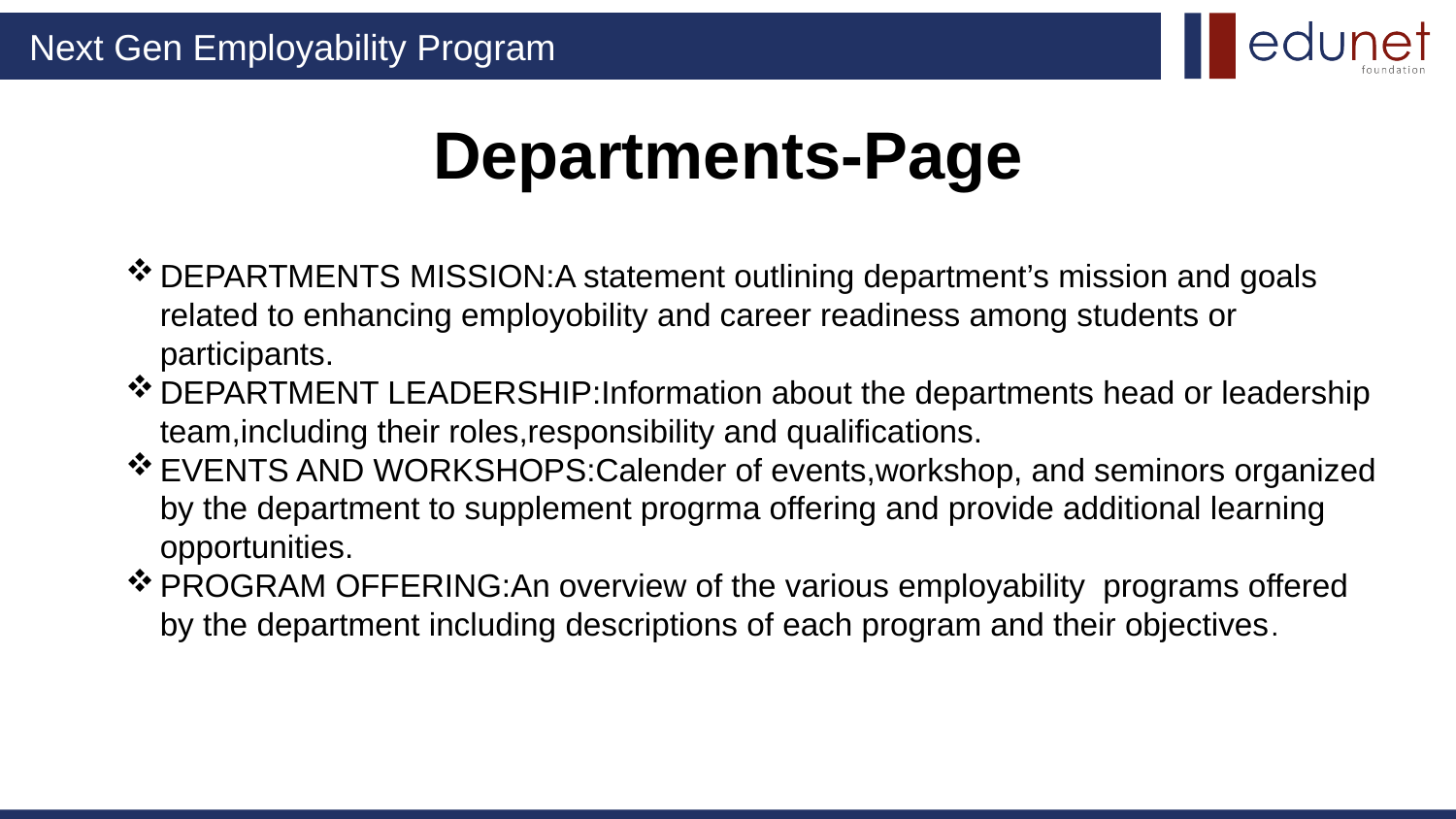

# Departments-Page
DEPARTMENTS MISSION:A statement outlining department’s mission and goals related to enhancing employobility and career readiness among students or participants.
DEPARTMENT LEADERSHIP:Information about the departments head or leadership team,including their roles,responsibility and qualifications.
EVENTS AND WORKSHOPS:Calender of events,workshop, and seminors organized by the department to supplement progrma offering and provide additional learning opportunities.
PROGRAM OFFERING:An overview of the various employability  programs offered by the department including descriptions of each program and their objectives.